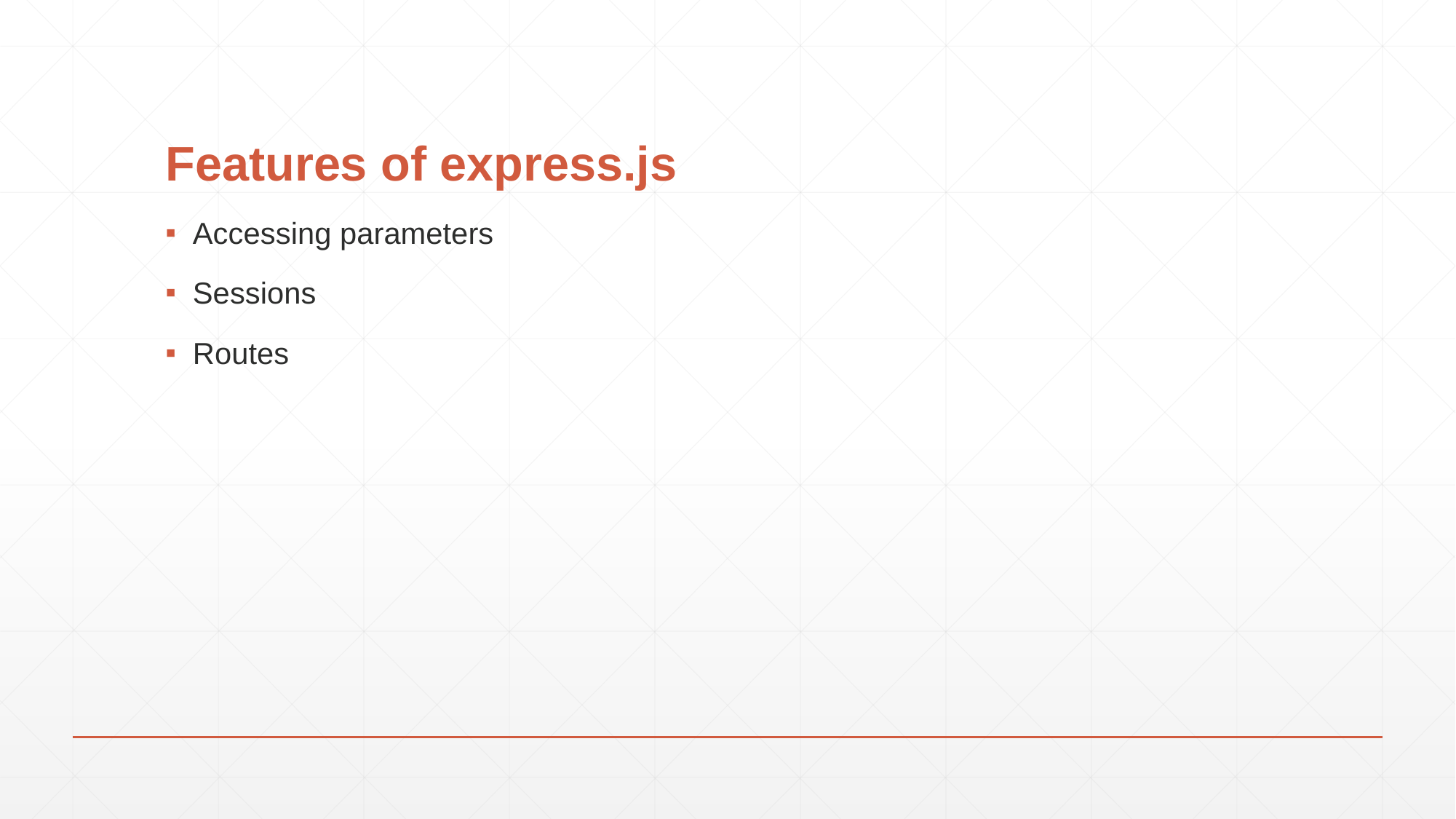

# Features of express.js
Accessing parameters
Sessions
Routes